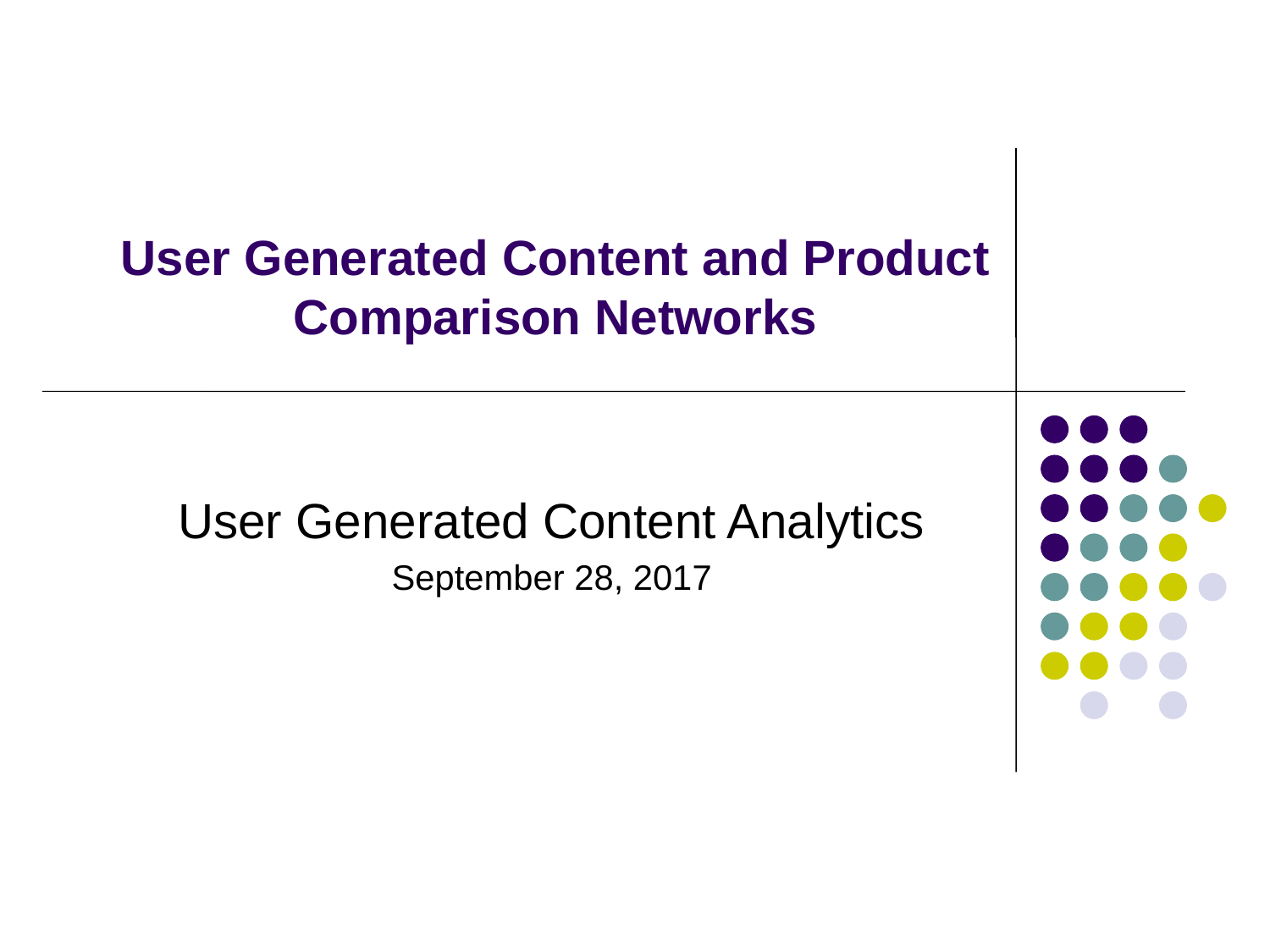

# User Generated Content and Product Comparison Networks
User Generated Content Analytics
September 28, 2017